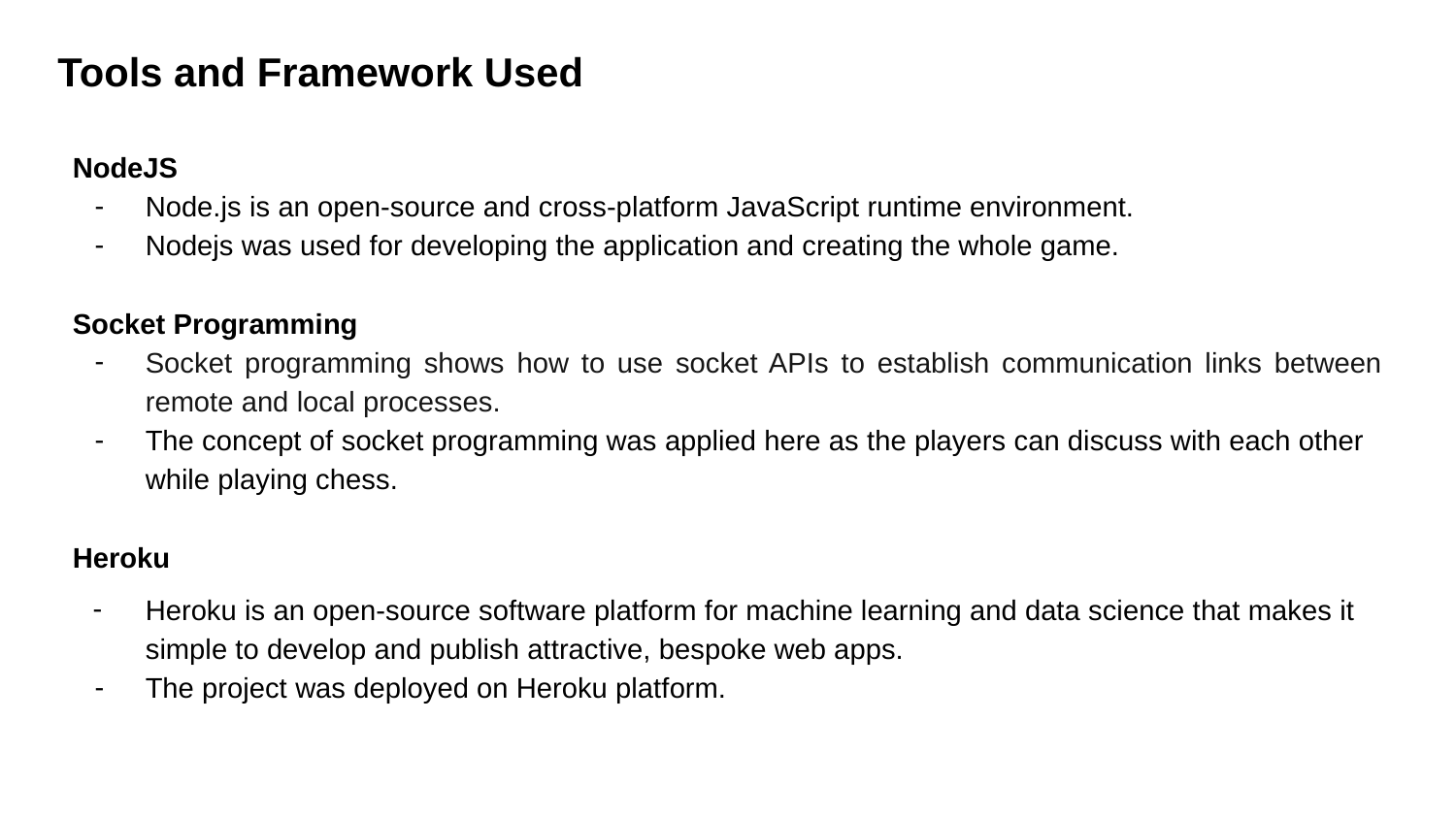

Tools and Framework Used
NodeJS
Node.js is an open-source and cross-platform JavaScript runtime environment.
Nodejs was used for developing the application and creating the whole game.

Socket Programming
Socket programming shows how to use socket APIs to establish communication links between remote and local processes.
The concept of socket programming was applied here as the players can discuss with each other while playing chess.

Heroku
Heroku is an open-source software platform for machine learning and data science that makes it simple to develop and publish attractive, bespoke web apps.
The project was deployed on Heroku platform.